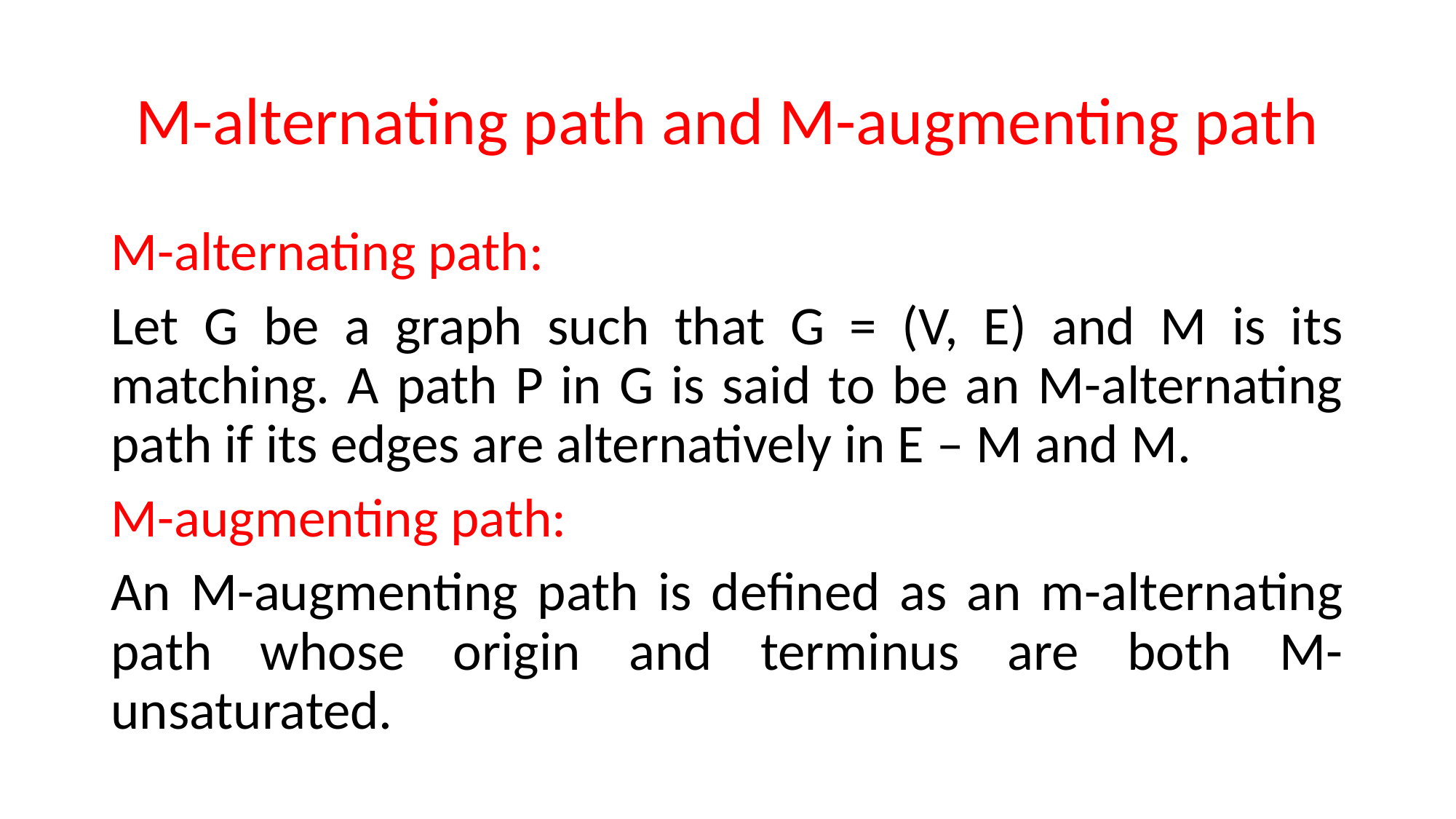

# M-alternating path and M-augmenting path
M-alternating path:
Let G be a graph such that G = (V, E) and M is its matching. A path P in G is said to be an M-alternating path if its edges are alternatively in E – M and M.
M-augmenting path:
An M-augmenting path is defined as an m-alternating path whose origin and terminus are both M-unsaturated.